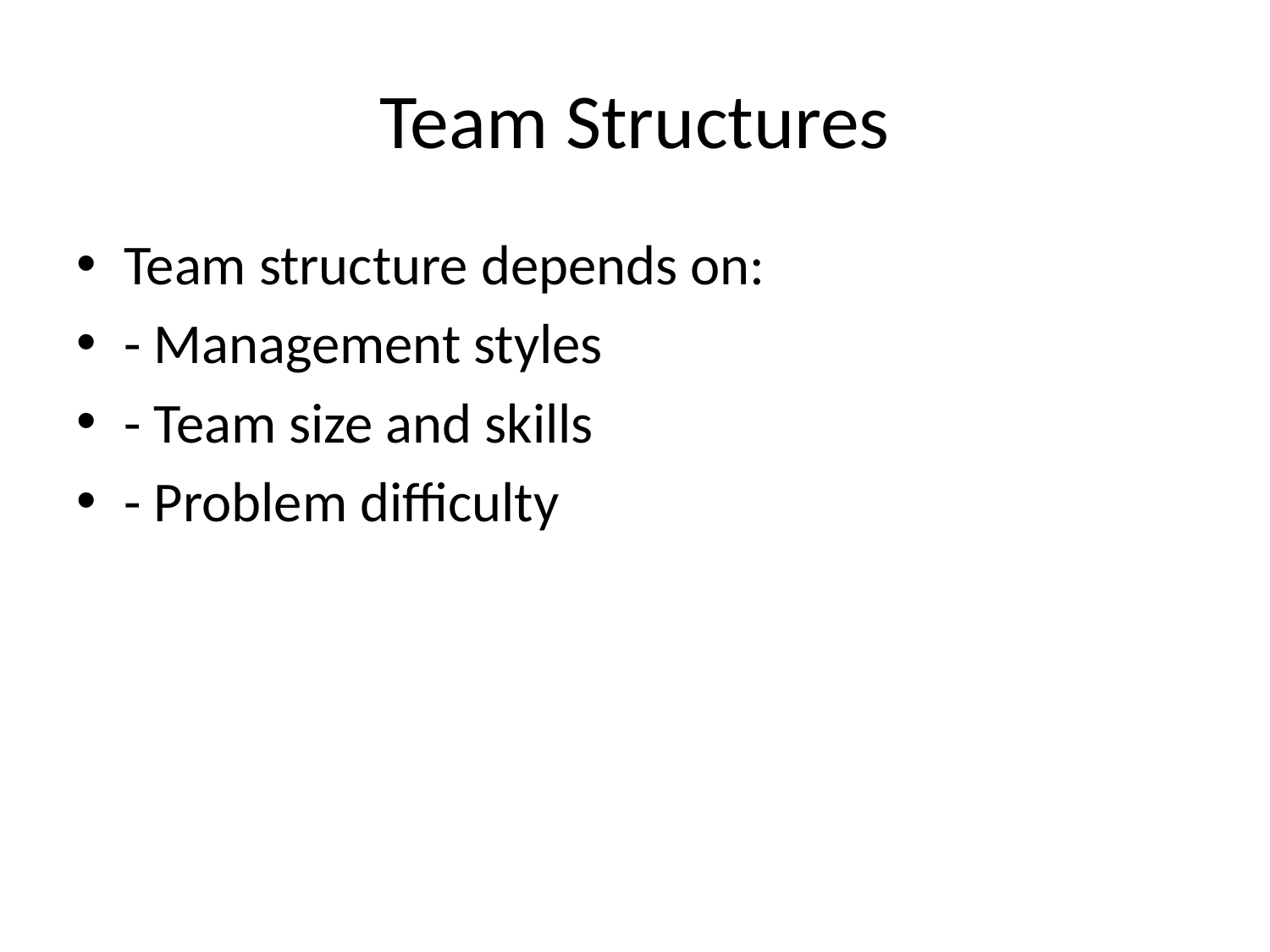

# Team Structures
Team structure depends on:
- Management styles
- Team size and skills
- Problem difficulty